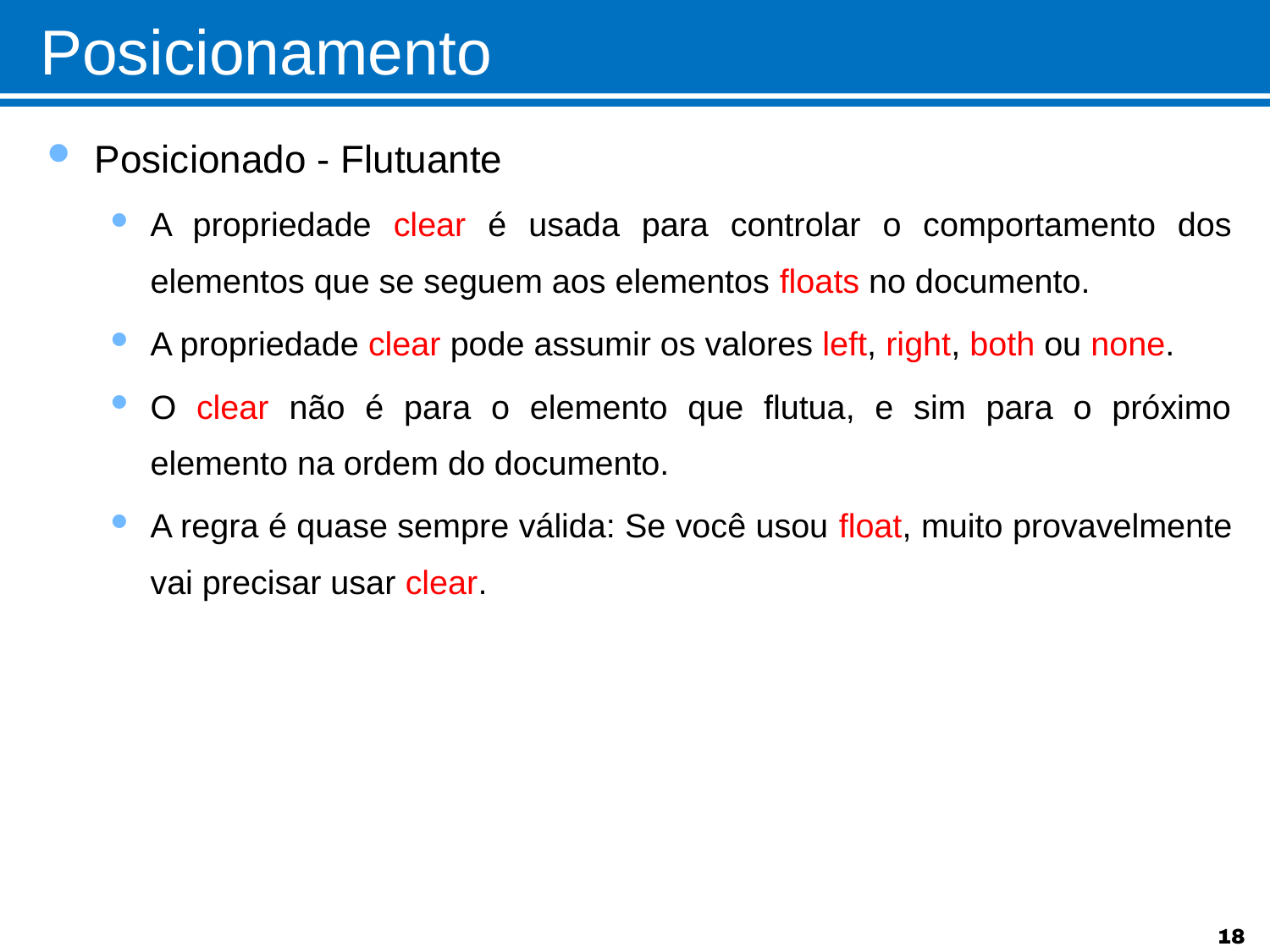

# Posicionamento
Posicionado - Flutuante
A propriedade clear é usada para controlar o comportamento dos elementos que se seguem aos elementos floats no documento.
A propriedade clear pode assumir os valores left, right, both ou none.
O clear não é para o elemento que flutua, e sim para o próximo elemento na ordem do documento.
A regra é quase sempre válida: Se você usou float, muito provavelmente vai precisar usar clear.

18